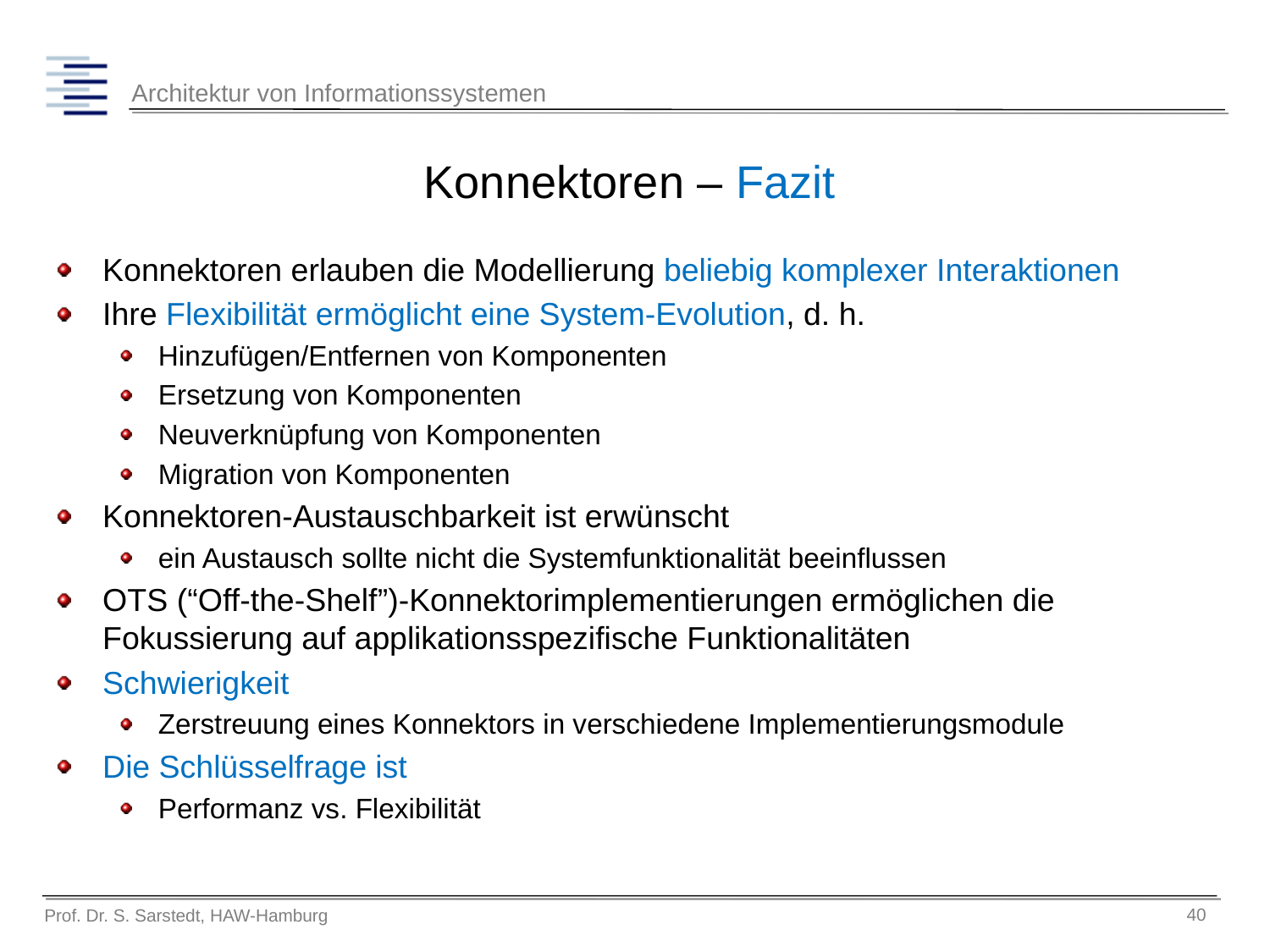

# Konnektoren – Fazit
Konnektoren erlauben die Modellierung beliebig komplexer Interaktionen
Ihre Flexibilität ermöglicht eine System-Evolution, d. h.
Hinzufügen/Entfernen von Komponenten
Ersetzung von Komponenten
Neuverknüpfung von Komponenten
Migration von Komponenten
Konnektoren-Austauschbarkeit ist erwünscht
ein Austausch sollte nicht die Systemfunktionalität beeinflussen
OTS (“Off-the-Shelf”)-Konnektorimplementierungen ermöglichen die Fokussierung auf applikationsspezifische Funktionalitäten
Schwierigkeit
Zerstreuung eines Konnektors in verschiedene Implementierungsmodule
Die Schlüsselfrage ist
Performanz vs. Flexibilität